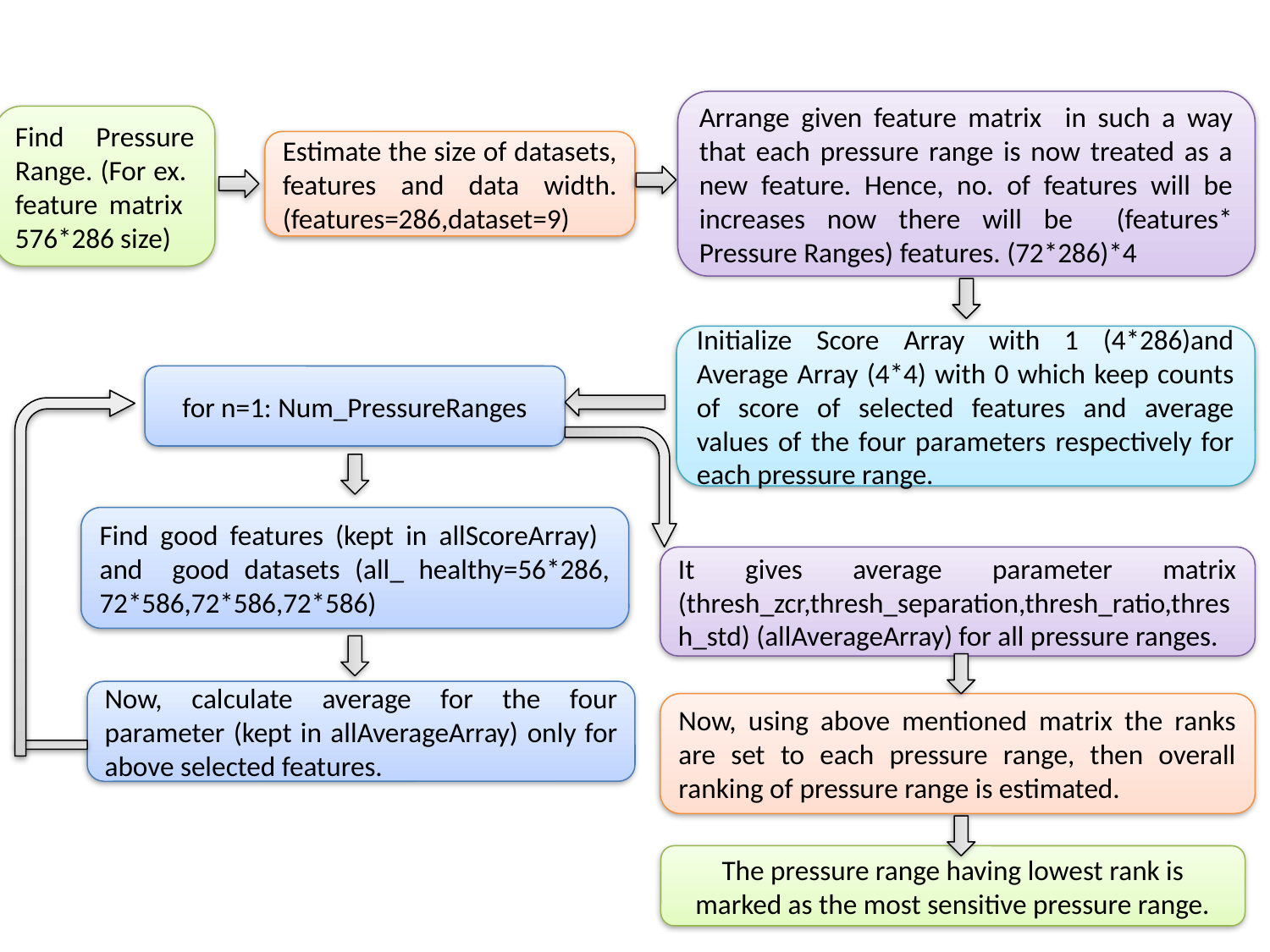

Arrange given feature matrix  in such a way that each pressure range is now treated as a new feature. Hence, no. of features will be increases now there will be  (features* Pressure Ranges) features. (72*286)*4
Find Pressure Range. (For ex.  feature matrix  576*286 size)
Estimate the size of datasets, features and data width. (features=286,dataset=9)

Initialize Score Array with 1 (4*286)and Average Array (4*4) with 0 which keep counts of score of selected features and average values of the four parameters respectively for each pressure range.
for n=1: Num_PressureRanges

Find good features (kept in allScoreArray)  and  good datasets (all_ healthy=56*286, 72*586,72*586,72*586)
It gives average parameter matrix (thresh_zcr,thresh_separation,thresh_ratio,thresh_std) (allAverageArray) for all pressure ranges.

Now, calculate average for the four parameter (kept in allAverageArray) only for above selected features.
Now, using above mentioned matrix the ranks are set to each pressure range, then overall ranking of pressure range is estimated.

The pressure range having lowest rank is marked as the most sensitive pressure range.